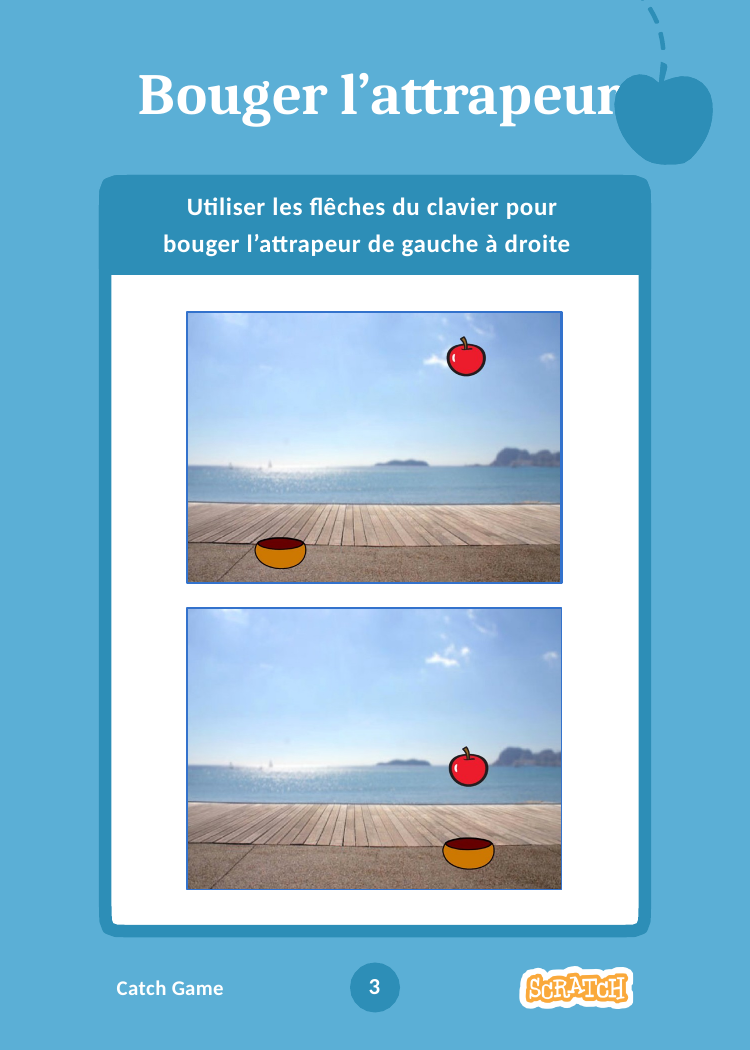

# Bouger l’attrapeur

Utiliser les flêches du clavier pour bouger l’attrapeur de gauche à droite

3
Catch Game